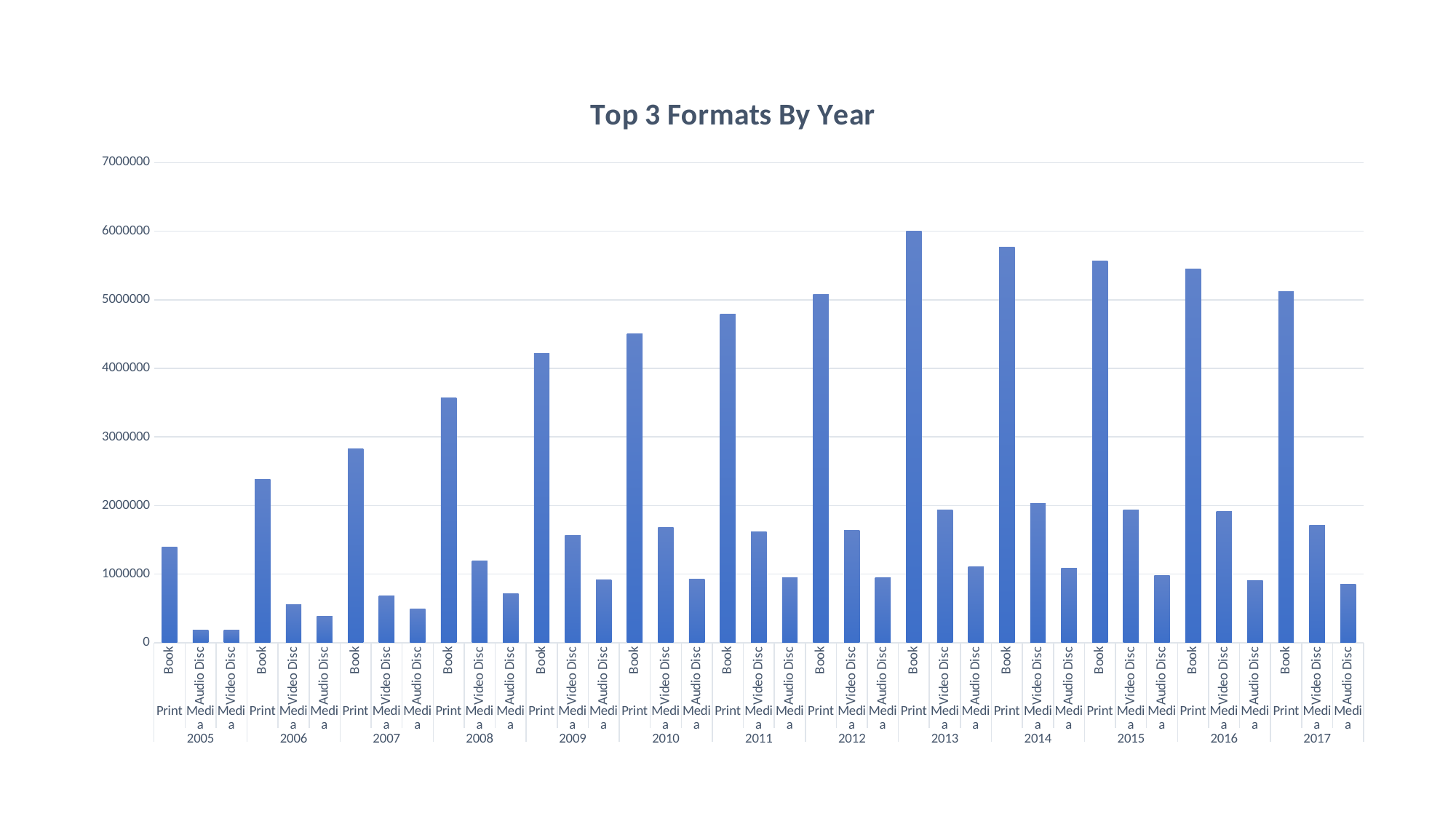

### Chart: Top 3 Formats By Year

| Category |  |
|---|---|
| Book | 1398915.0 |
| Audio Disc | 188893.0 |
| Video Disc | 181296.0 |
| Book | 2378016.0 |
| Video Disc | 554371.0 |
| Audio Disc | 385412.0 |
| Book | 2827517.0 |
| Video Disc | 683423.0 |
| Audio Disc | 493493.0 |
| Book | 3568104.0 |
| Video Disc | 1187464.0 |
| Audio Disc | 712483.0 |
| Book | 4219889.0 |
| Video Disc | 1560683.0 |
| Audio Disc | 920541.0 |
| Book | 4507552.0 |
| Video Disc | 1681167.0 |
| Audio Disc | 930738.0 |
| Book | 4788863.0 |
| Video Disc | 1619183.0 |
| Audio Disc | 945427.0 |
| Book | 5078080.0 |
| Video Disc | 1637327.0 |
| Audio Disc | 953136.0 |
| Book | 6004269.0 |
| Video Disc | 1931826.0 |
| Audio Disc | 1101891.0 |
| Book | 5767486.0 |
| Video Disc | 2027054.0 |
| Audio Disc | 1081295.0 |
| Book | 5561573.0 |
| Video Disc | 1934162.0 |
| Audio Disc | 980837.0 |
| Book | 5447784.0 |
| Video Disc | 1912991.0 |
| Audio Disc | 904039.0 |
| Book | 5121606.0 |
| Video Disc | 1715426.0 |
| Audio Disc | 856249.0 |